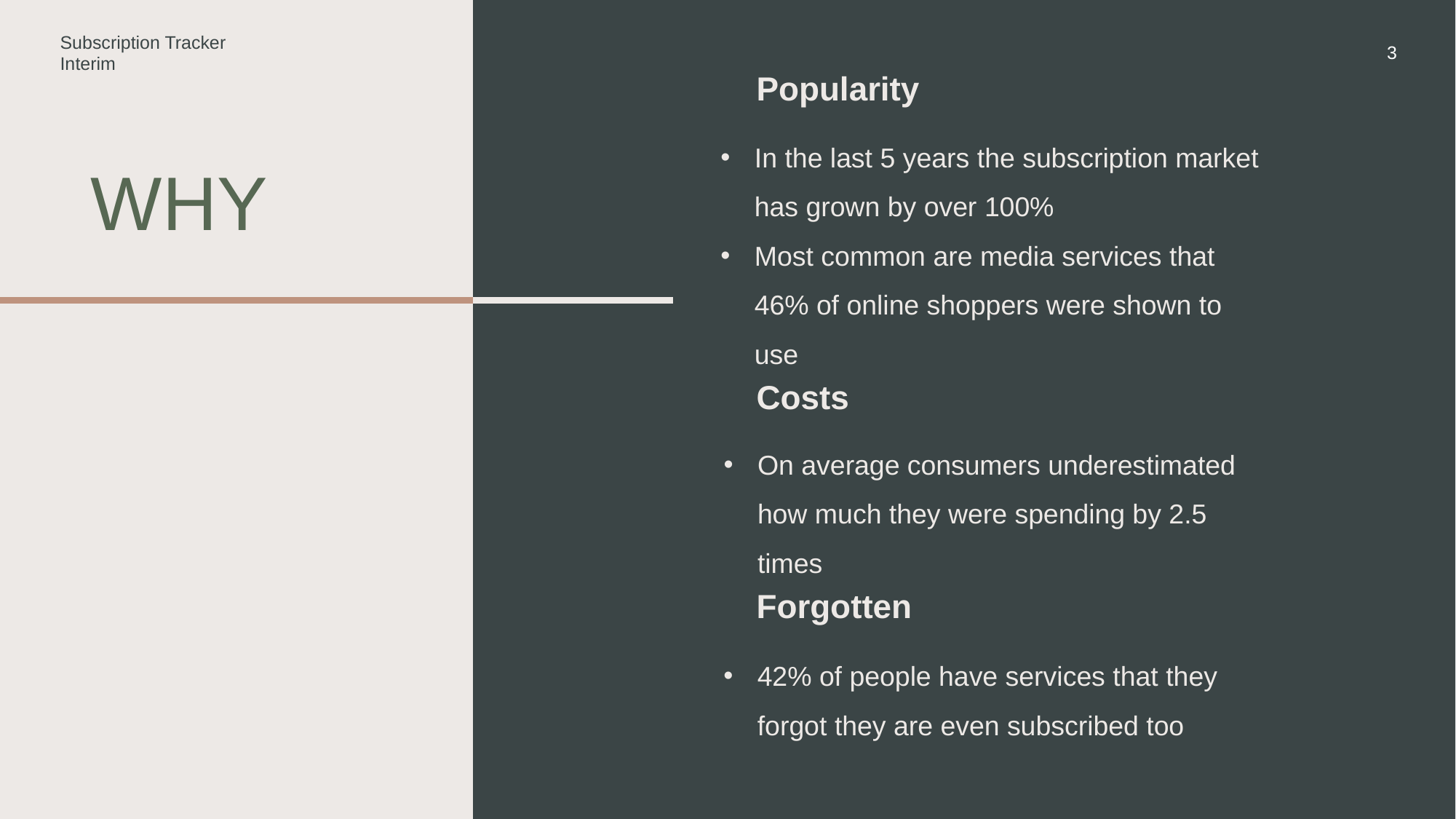

Subscription Tracker
Interim
3
Popularity
In the last 5 years the subscription market has grown by over 100%
Most common are media services that 46% of online shoppers were shown to use
# Why
Costs
On average consumers underestimated how much they were spending by 2.5 times
Forgotten
42% of people have services that they forgot they are even subscribed too